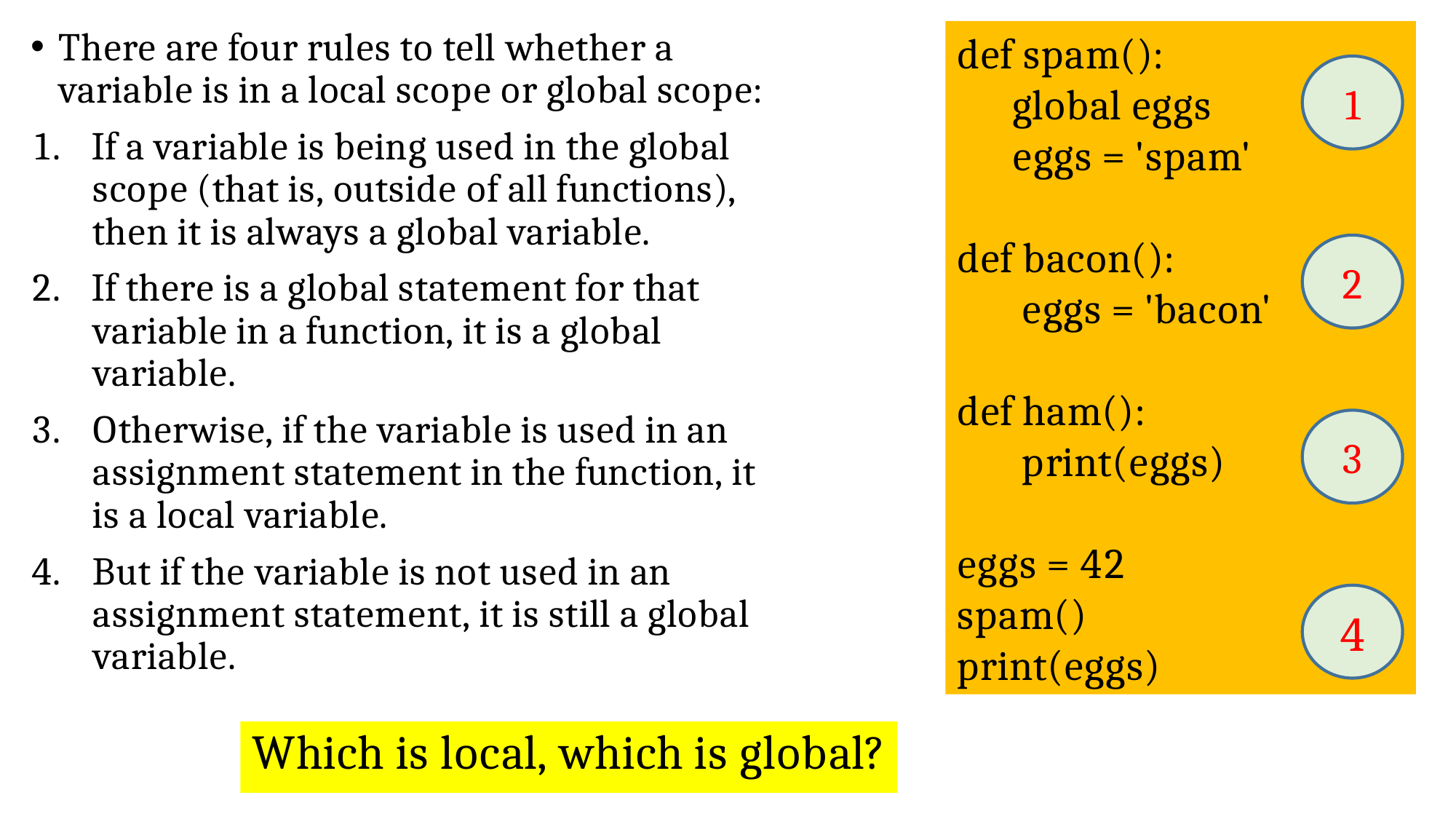

There are four rules to tell whether a variable is in a local scope or global scope:
If a variable is being used in the global scope (that is, outside of all functions), then it is always a global variable.
If there is a global statement for that variable in a function, it is a global variable.
Otherwise, if the variable is used in an assignment statement in the function, it is a local variable.
But if the variable is not used in an assignment statement, it is still a global variable.
def spam():
      global eggs
      eggs = 'spam'

def bacon():
       eggs = 'bacon'

def ham():
       print(eggs)

eggs = 42
spam()
print(eggs)
1
2
3
4
Which is local, which is global?